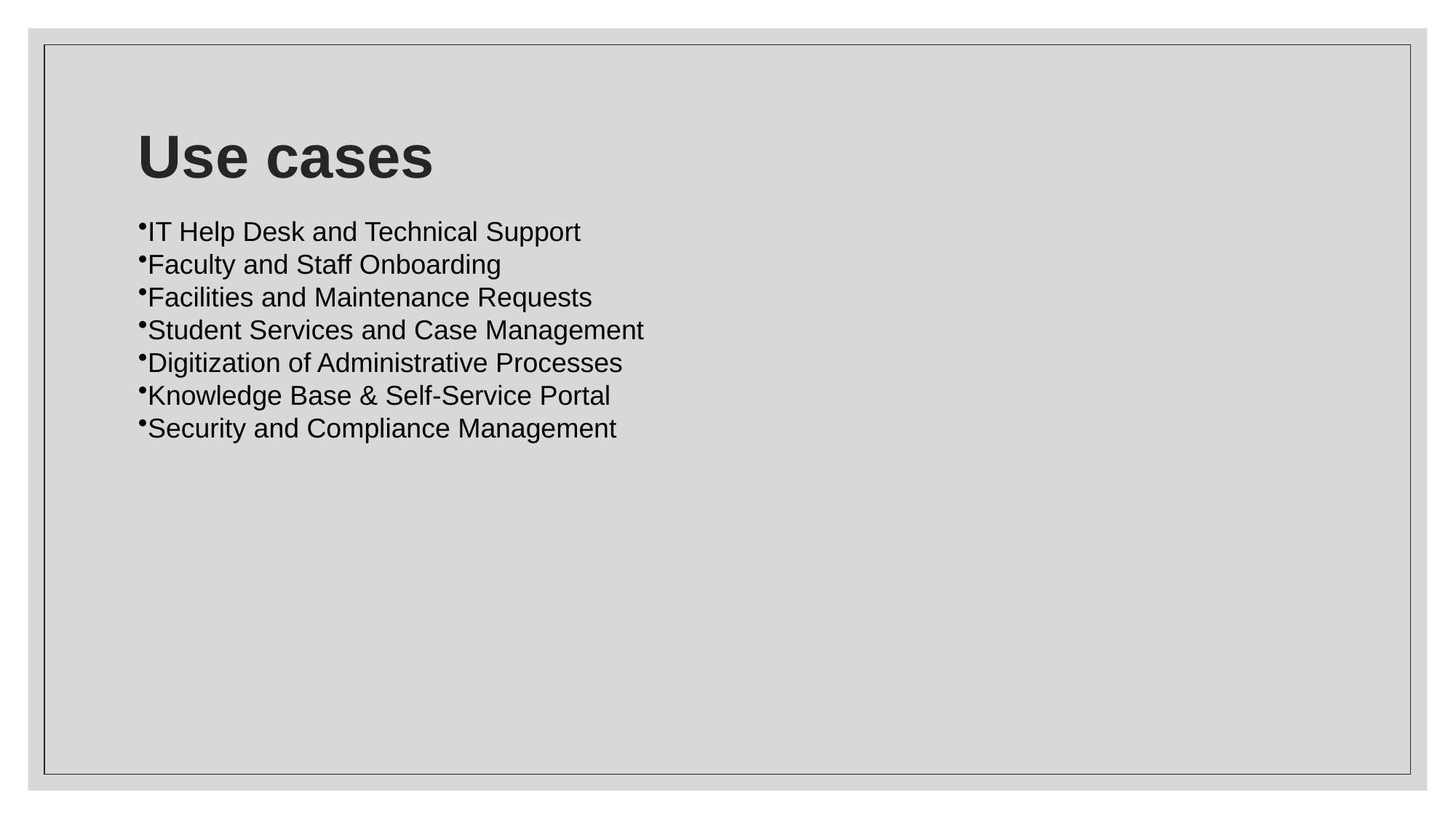

# Use cases
IT Help Desk and Technical Support
Faculty and Staff Onboarding
Facilities and Maintenance Requests
Student Services and Case Management
Digitization of Administrative Processes
Knowledge Base & Self-Service Portal
Security and Compliance Management